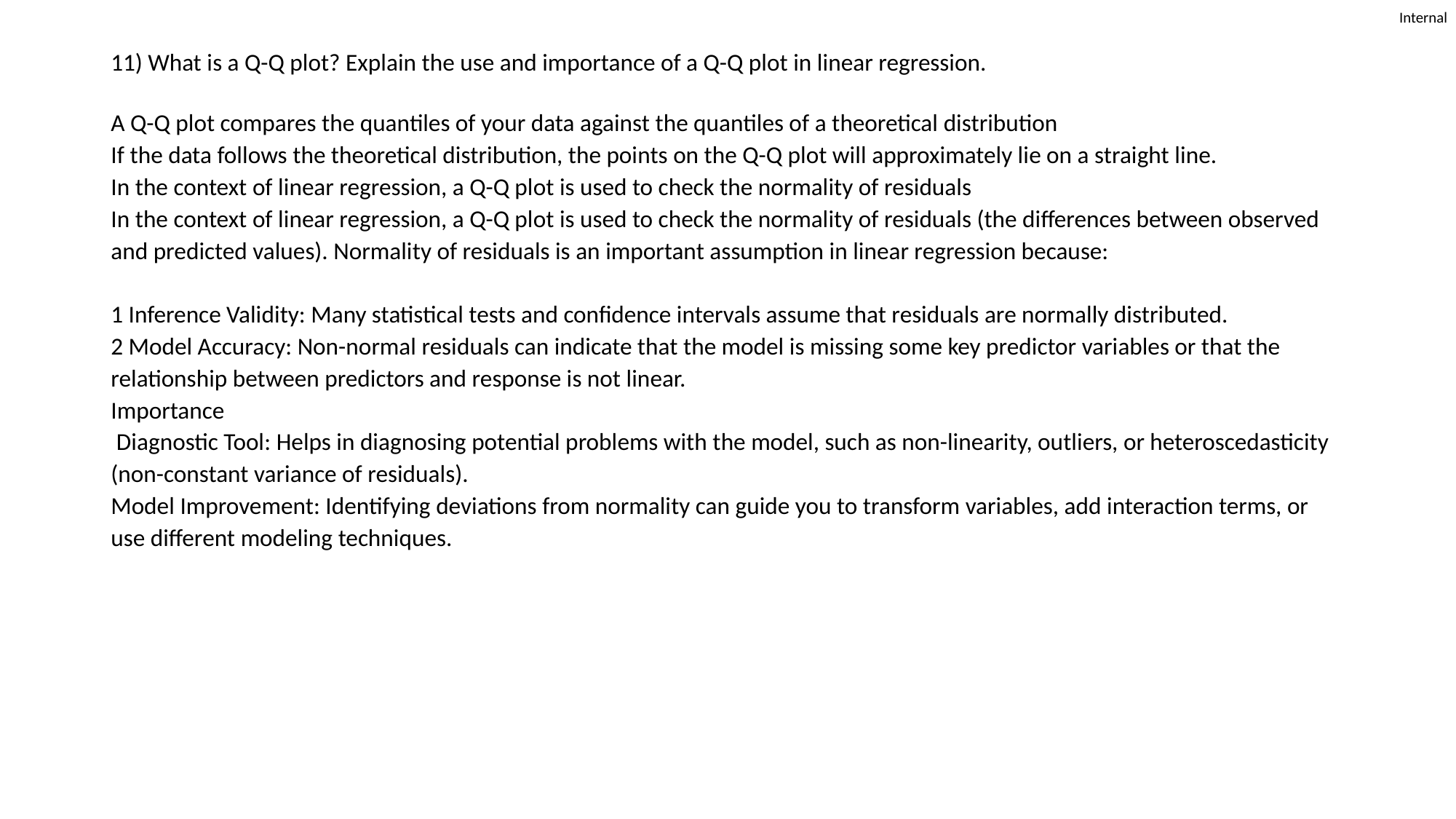

# 11) What is a Q-Q plot? Explain the use and importance of a Q-Q plot in linear regression.
A Q-Q plot compares the quantiles of your data against the quantiles of a theoretical distribution
If the data follows the theoretical distribution, the points on the Q-Q plot will approximately lie on a straight line.
In the context of linear regression, a Q-Q plot is used to check the normality of residuals
In the context of linear regression, a Q-Q plot is used to check the normality of residuals (the differences between observed and predicted values). Normality of residuals is an important assumption in linear regression because:

1 Inference Validity: Many statistical tests and confidence intervals assume that residuals are normally distributed.
2 Model Accuracy: Non-normal residuals can indicate that the model is missing some key predictor variables or that the relationship between predictors and response is not linear.
Importance
 Diagnostic Tool: Helps in diagnosing potential problems with the model, such as non-linearity, outliers, or heteroscedasticity (non-constant variance of residuals).
Model Improvement: Identifying deviations from normality can guide you to transform variables, add interaction terms, or use different modeling techniques.